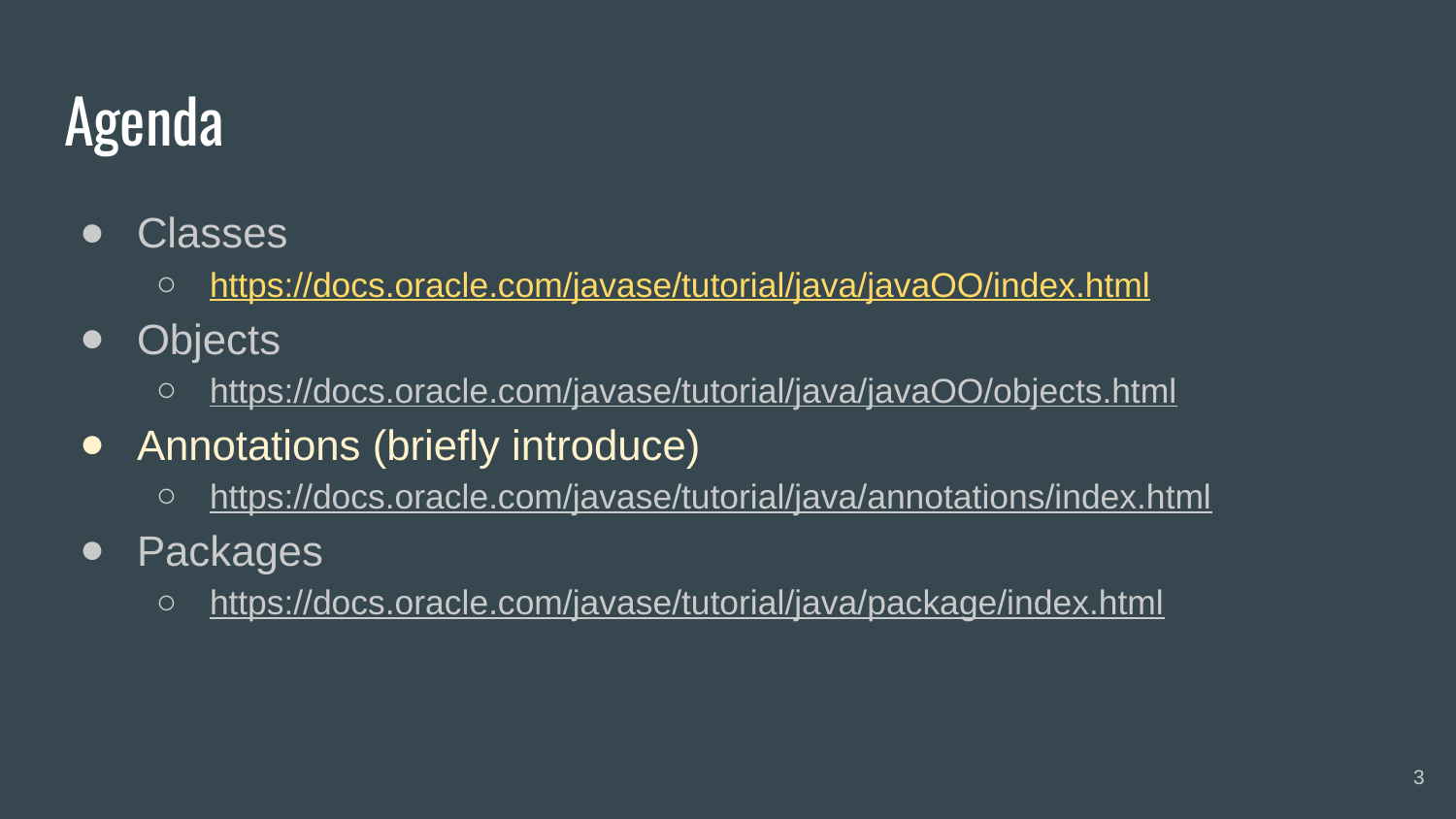

# Agenda
Classes
https://docs.oracle.com/javase/tutorial/java/javaOO/index.html
Objects
https://docs.oracle.com/javase/tutorial/java/javaOO/objects.html
Annotations (briefly introduce)
https://docs.oracle.com/javase/tutorial/java/annotations/index.html
Packages
https://docs.oracle.com/javase/tutorial/java/package/index.html
3